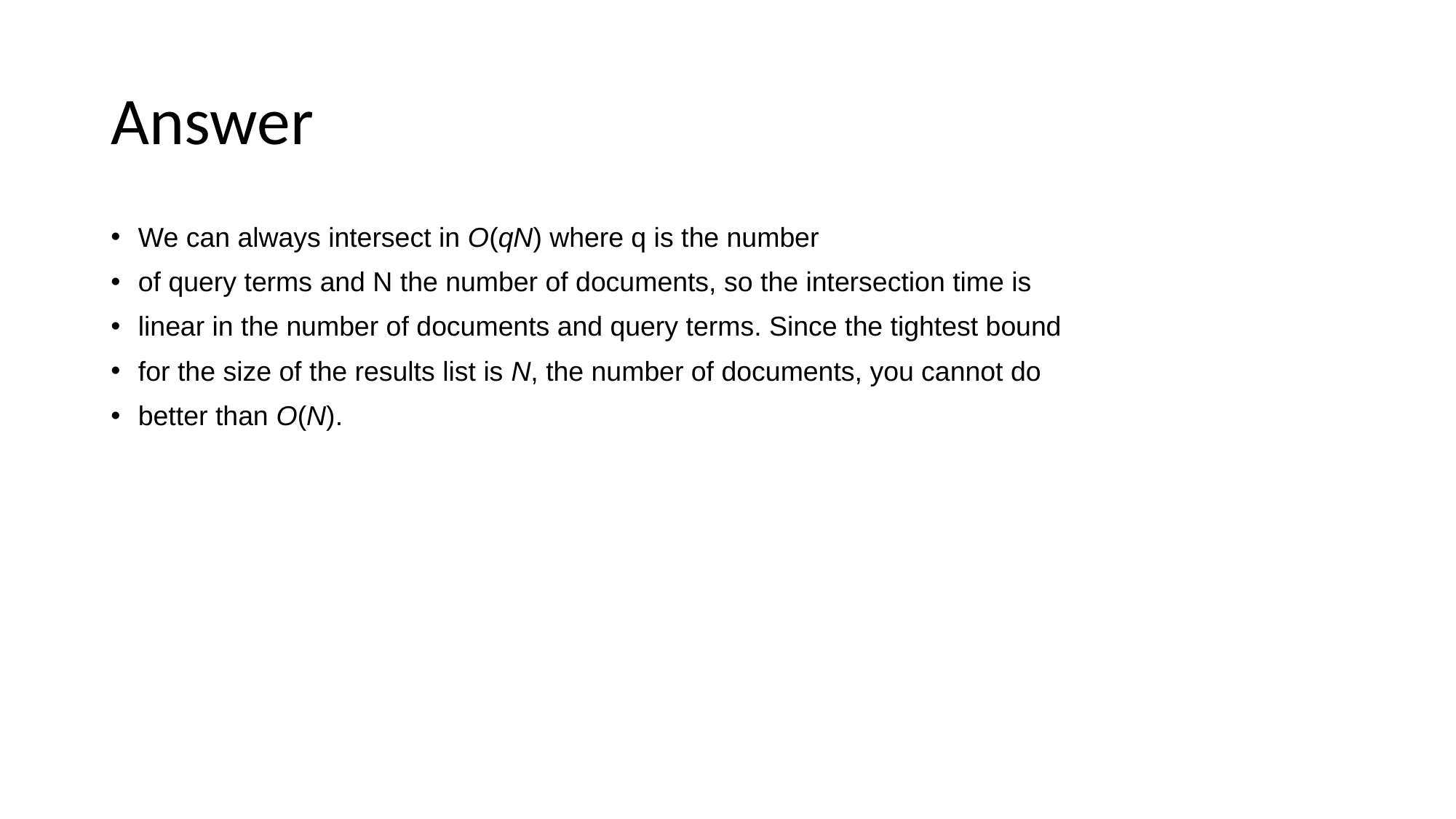

# Answer
We can always intersect in O(qN) where q is the number
of query terms and N the number of documents, so the intersection time is
linear in the number of documents and query terms. Since the tightest bound
for the size of the results list is N, the number of documents, you cannot do
better than O(N).